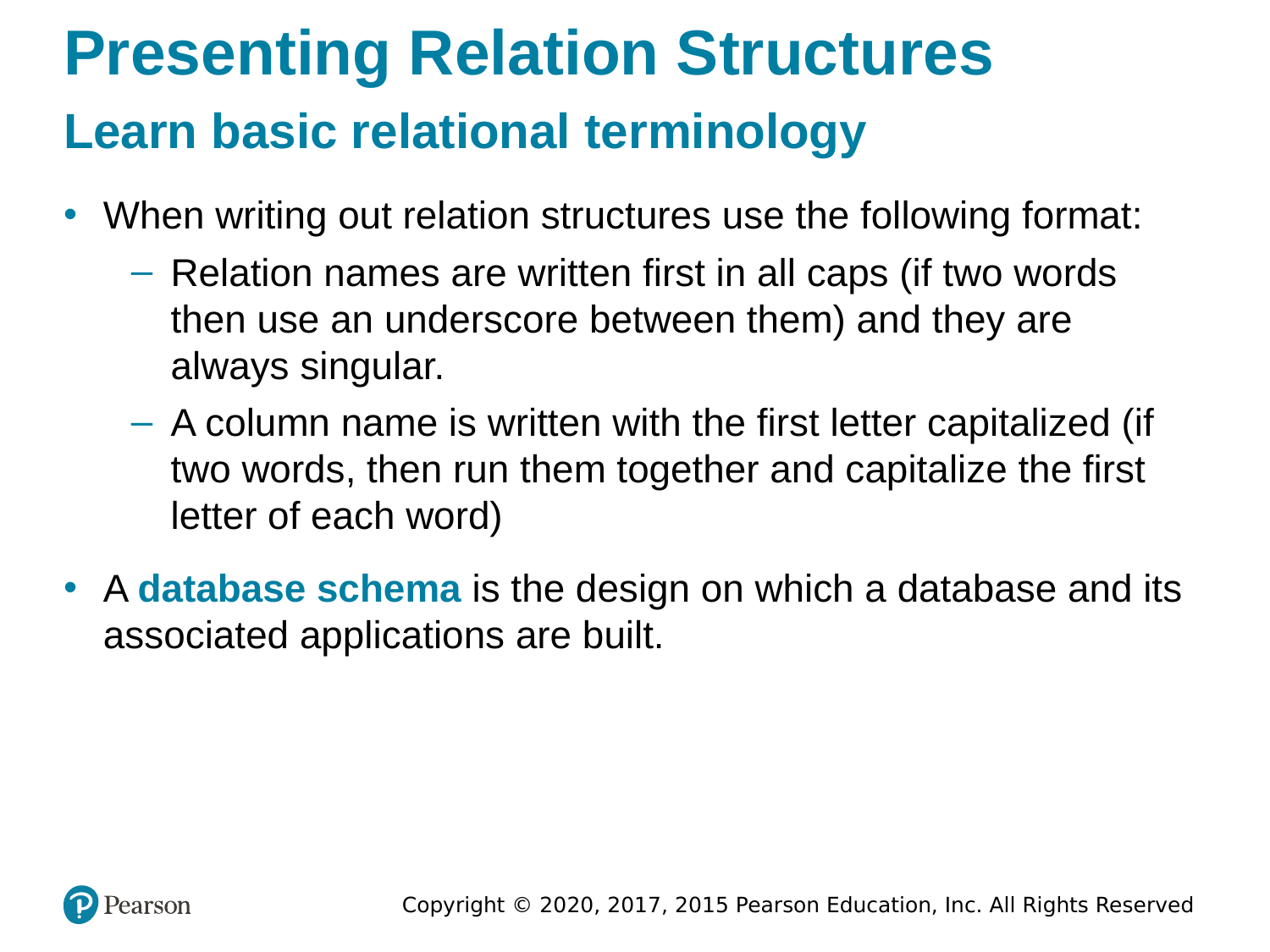

# Presenting Relation Structures
Learn basic relational terminology
When writing out relation structures use the following format:
Relation names are written first in all caps (if two words then use an underscore between them) and they are always singular.
A column name is written with the first letter capitalized (if two words, then run them together and capitalize the first letter of each word)
A database schema is the design on which a database and its associated applications are built.